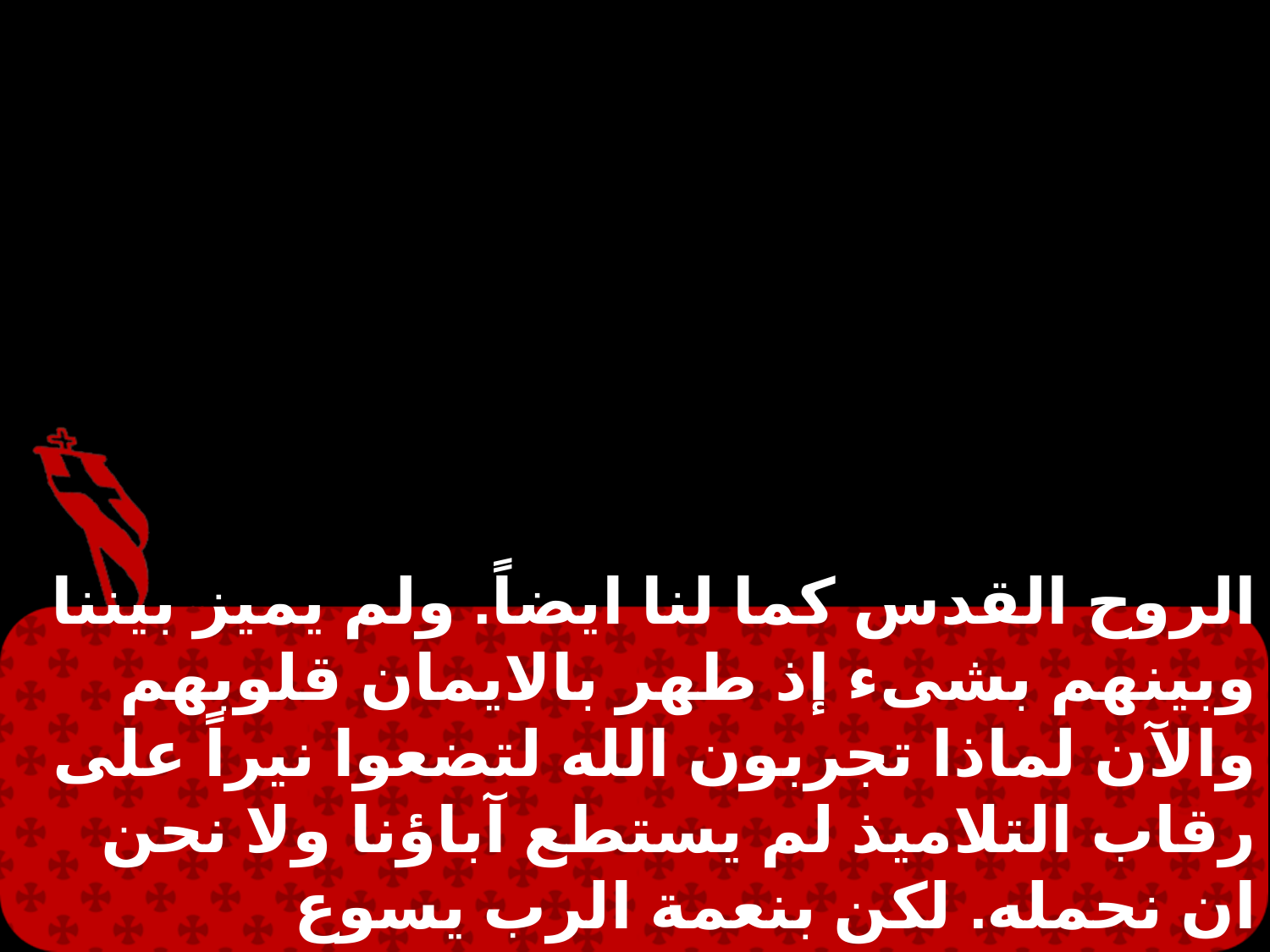

الروح القدس كما لنا ايضاً. ولم يميز بيننا وبينهم بشىء إذ طهر بالايمان قلوبهم والآن لماذا تجربون الله لتضعوا نيراً على رقاب التلاميذ لم يستطع آباؤنا ولا نحن ان نحمله. لكن بنعمة الرب يسوع